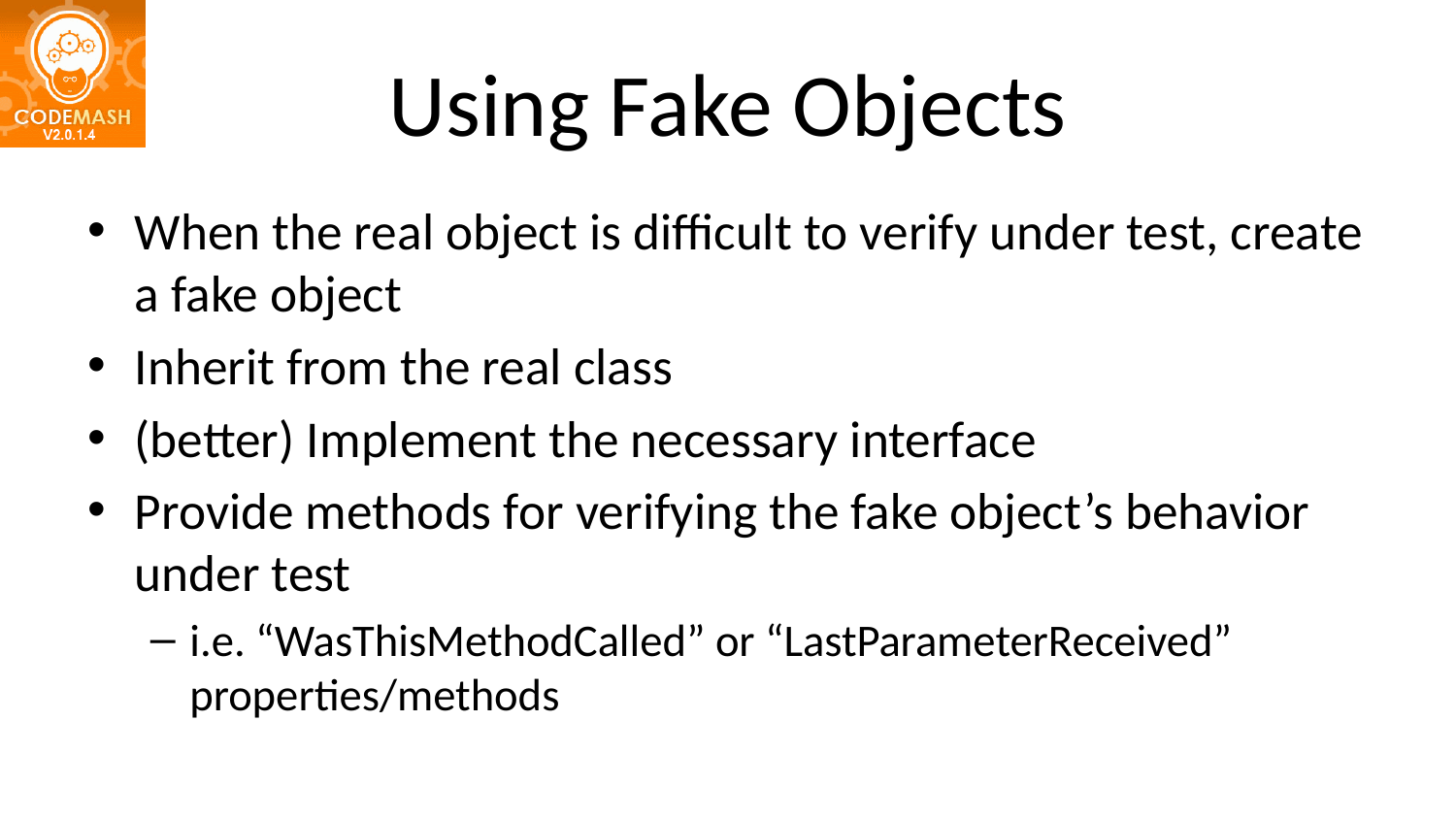

# Using Fake Objects
When the real object is difficult to verify under test, create a fake object
Inherit from the real class
(better) Implement the necessary interface
Provide methods for verifying the fake object’s behavior under test
i.e. “WasThisMethodCalled” or “LastParameterReceived” properties/methods